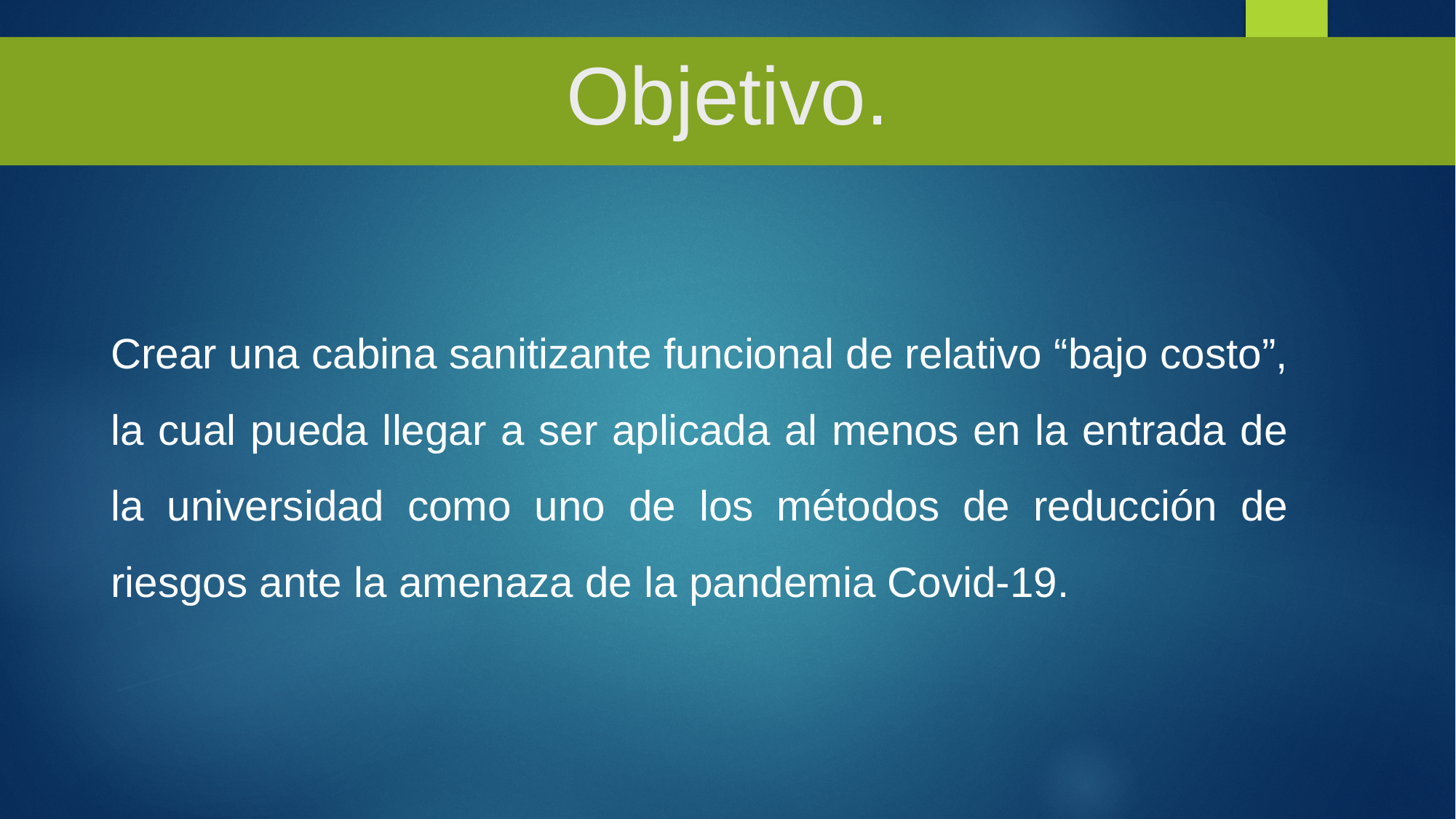

# Objetivo.
Crear una cabina sanitizante funcional de relativo “bajo costo”, la cual pueda llegar a ser aplicada al menos en la entrada de la universidad como uno de los métodos de reducción de riesgos ante la amenaza de la pandemia Covid-19.